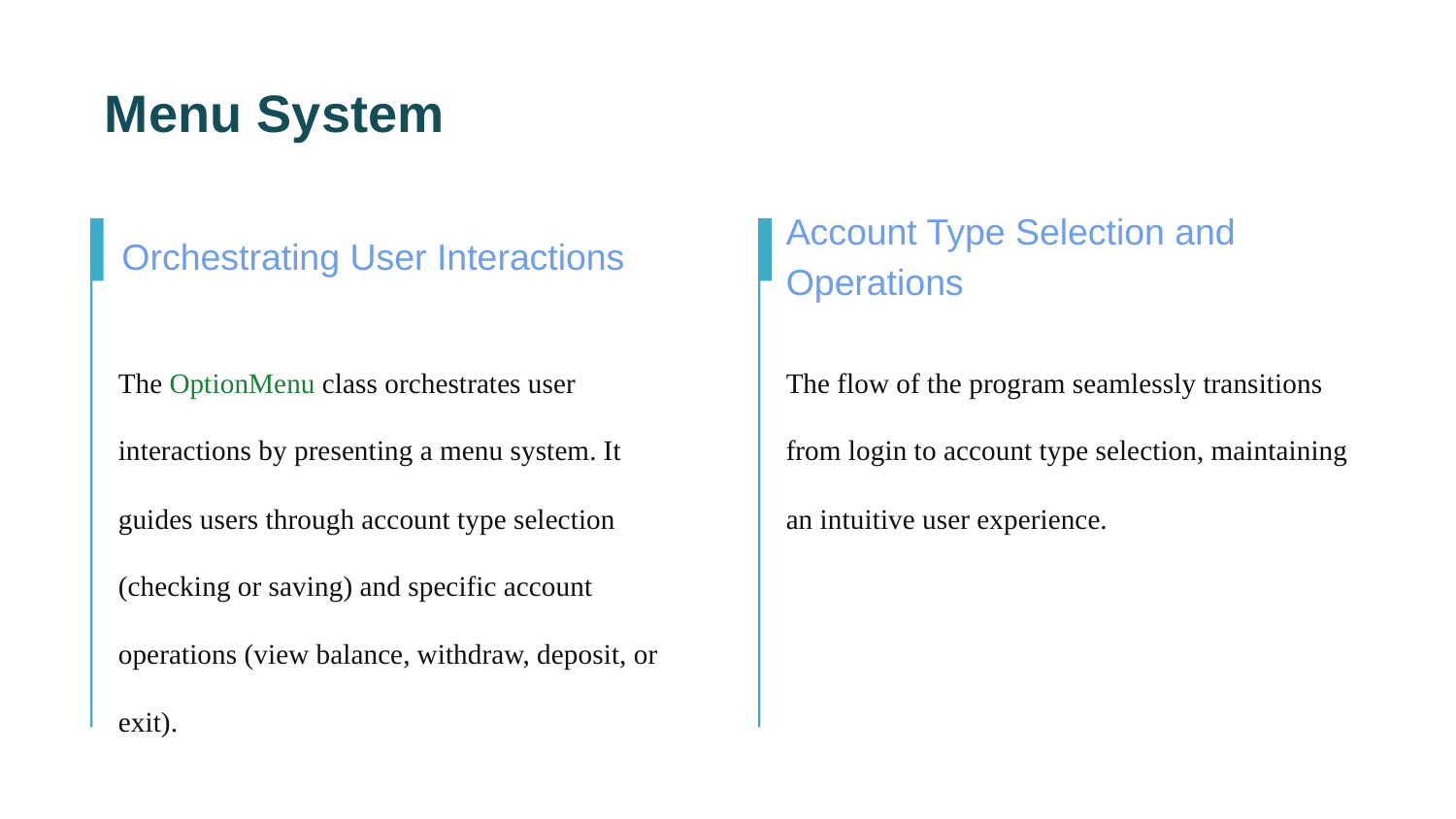

# Menu System
Orchestrating User Interactions
Account Type Selection and Operations
The OptionMenu class orchestrates user interactions by presenting a menu system. It guides users through account type selection (checking or saving) and specific account operations (view balance, withdraw, deposit, or exit).
The flow of the program seamlessly transitions from login to account type selection, maintaining an intuitive user experience.